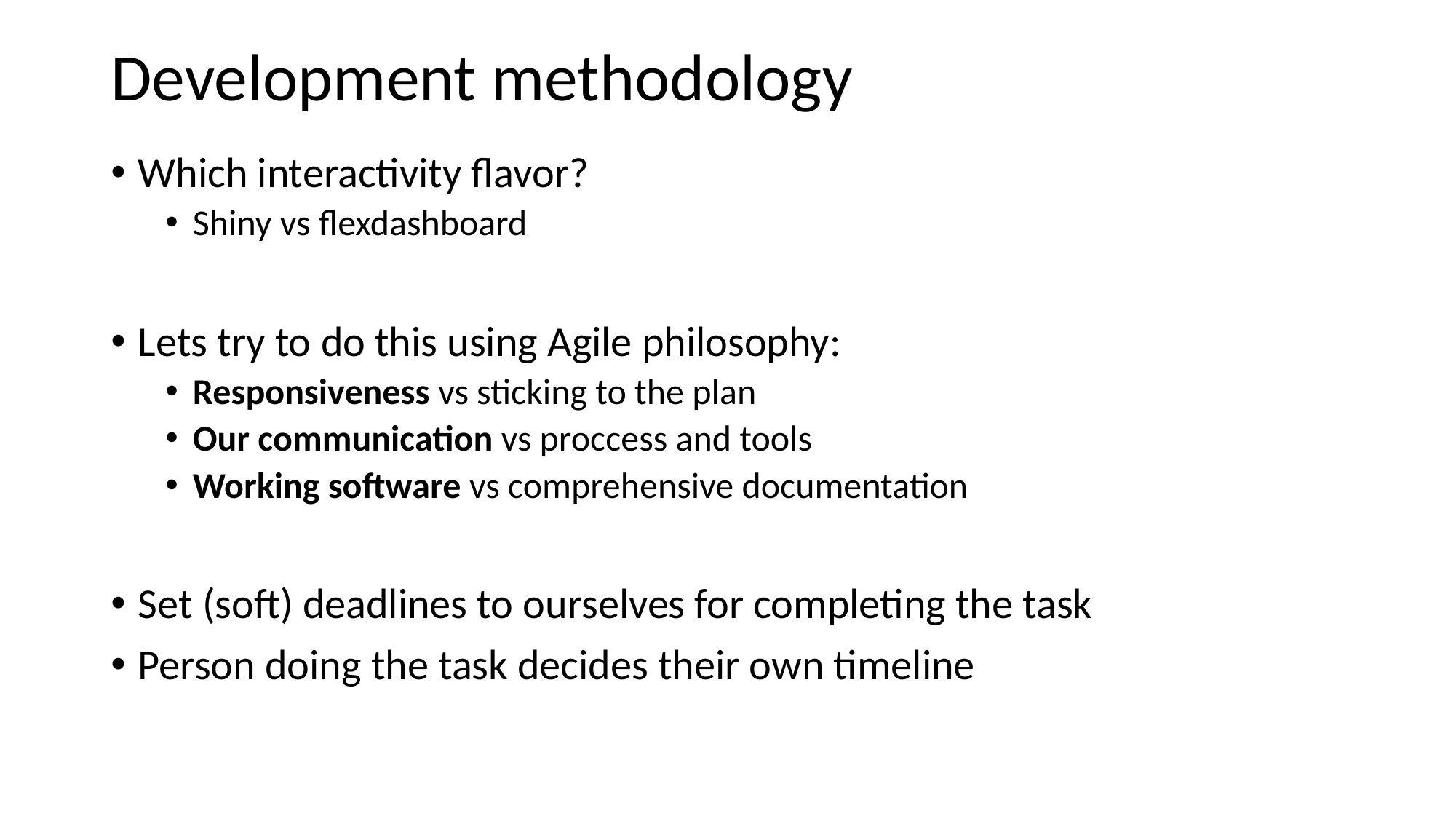

# Development methodology
Which interactivity flavor?
Shiny vs flexdashboard

Lets try to do this using Agile philosophy:
Responsiveness vs sticking to the plan
Our communication vs proccess and tools
Working software vs comprehensive documentation

Set (soft) deadlines to ourselves for completing the task
Person doing the task decides their own timeline